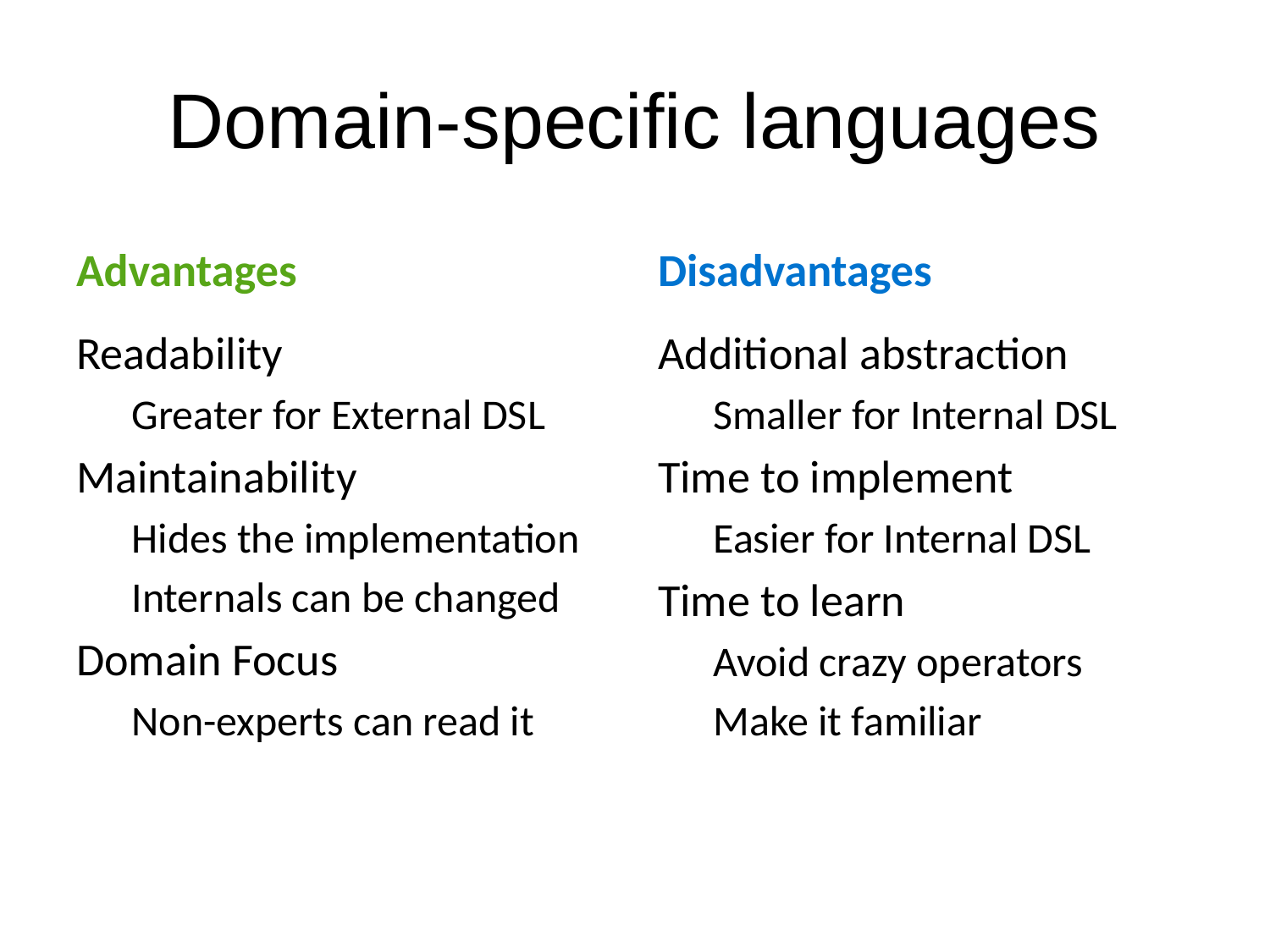

# Domain-specific languages
Advantages
Disadvantages
Readability
Greater for External DSL
Maintainability
Hides the implementation
Internals can be changed
Domain Focus
Non-experts can read it
Additional abstraction
Smaller for Internal DSL
Time to implement
Easier for Internal DSL
Time to learn
Avoid crazy operators
Make it familiar